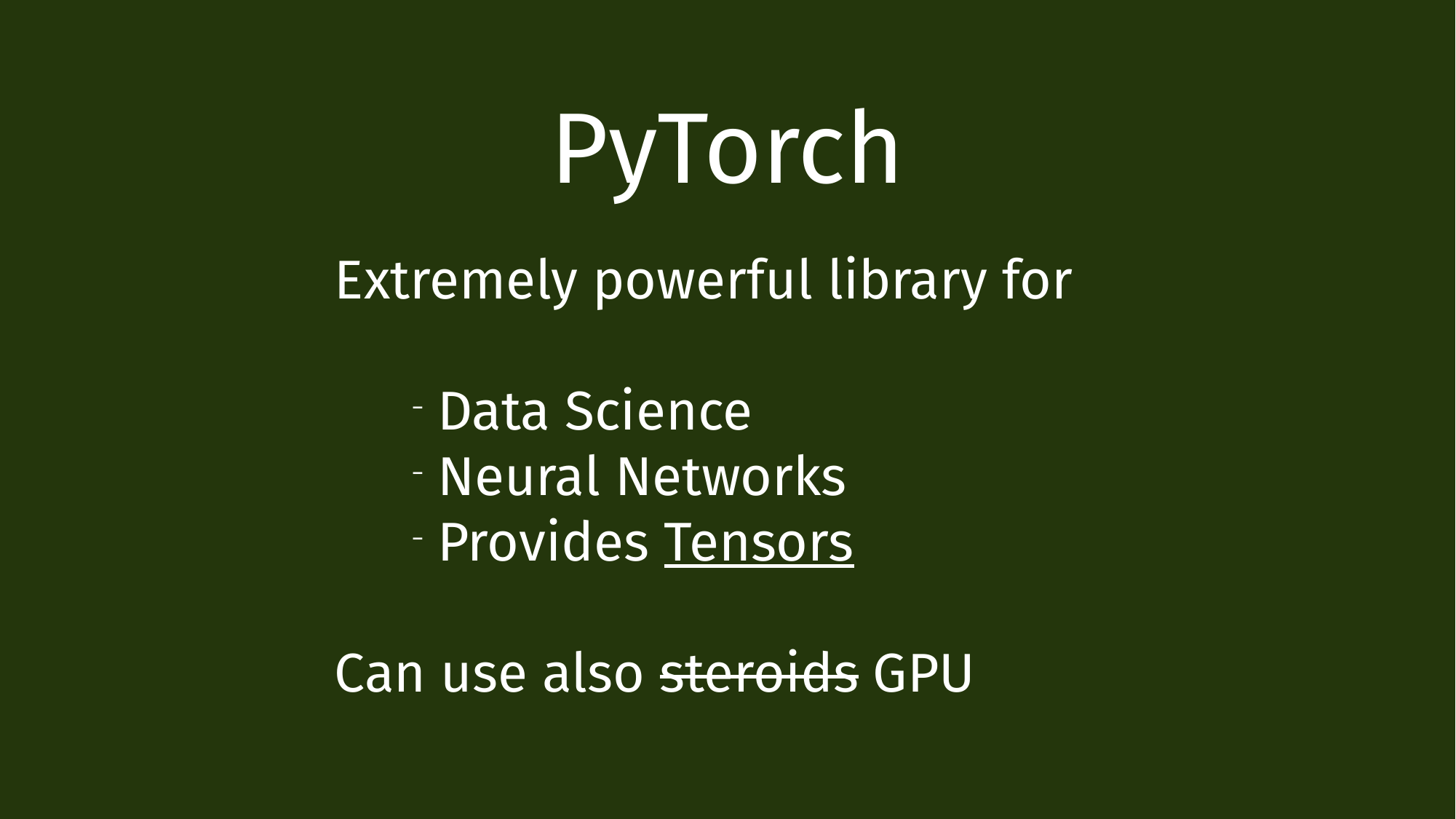

PyTorch
Extremely powerful library for

Data Science
Neural Networks
Provides Tensors

Can use also steroids GPU